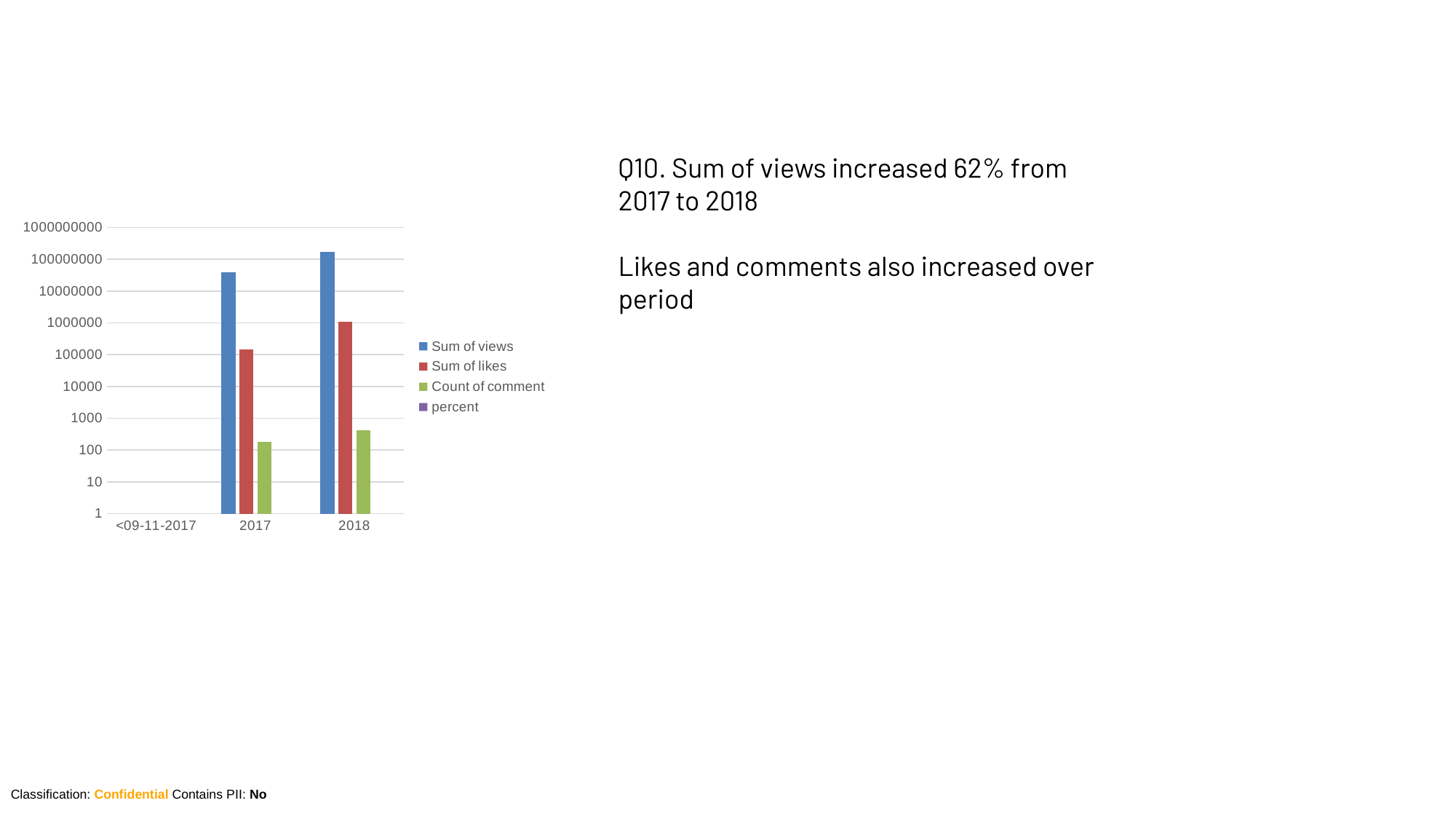

Q10. Sum of views increased 62% from 2017 to 2018

Likes and comments also increased over period

### Chart

| Category | Sum of views | Sum of likes | Count of comment | percent |
|---|---|---|---|---|
| <09-11-2017 | None | None | None | 0.0 |
| 2017 | 39299817.0 | 143734.0 | 180.0 | 0.18799594655890403 |
| 2018 | 169746270.0 | 1054540.0 | 412.0 | 0.8120040534410959 |